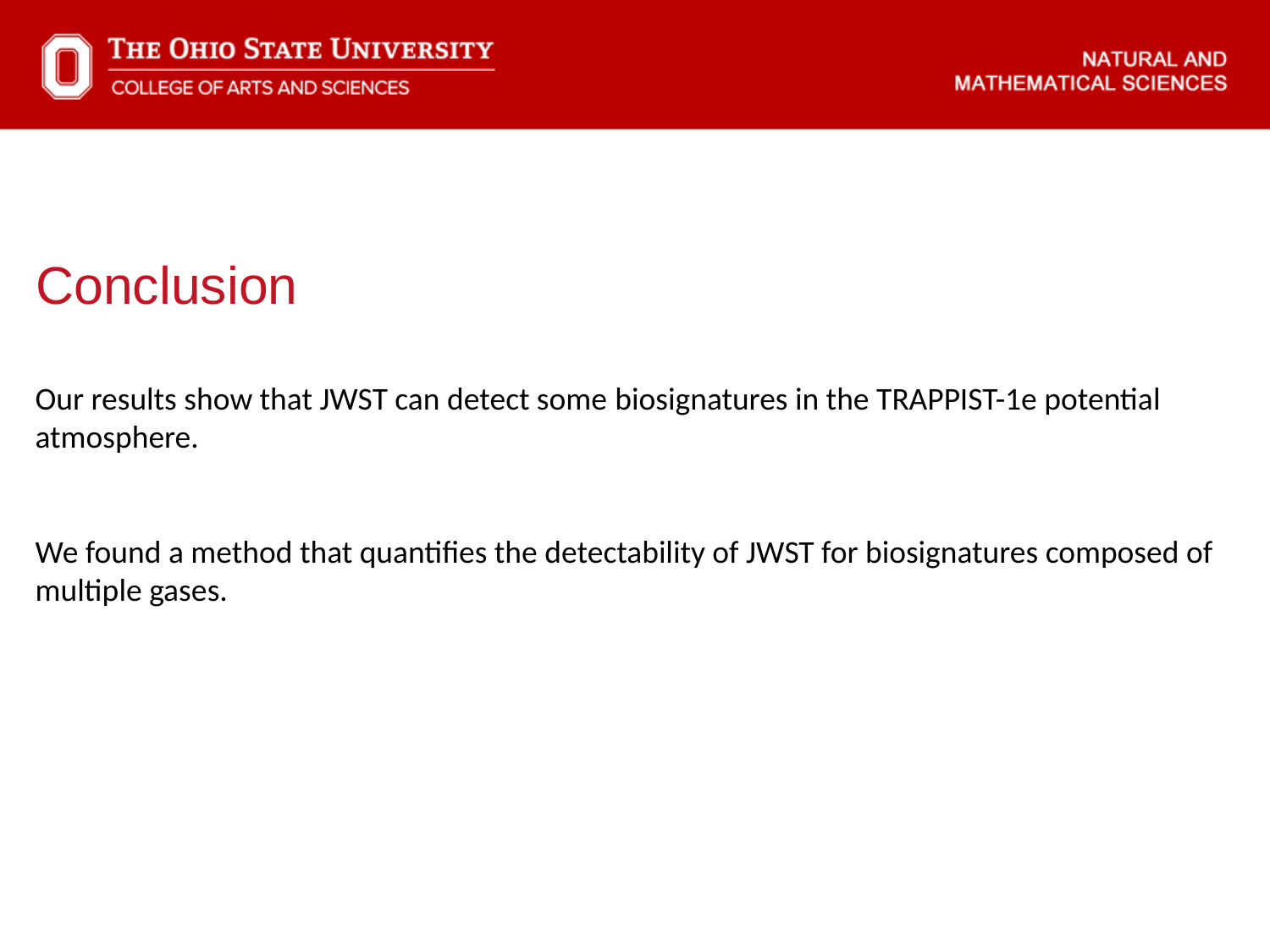

#
Conclusion
Our results show that JWST can detect some biosignatures in the TRAPPIST-1e potential atmosphere.
We found a method that quantifies the detectability of JWST for biosignatures composed of multiple gases.